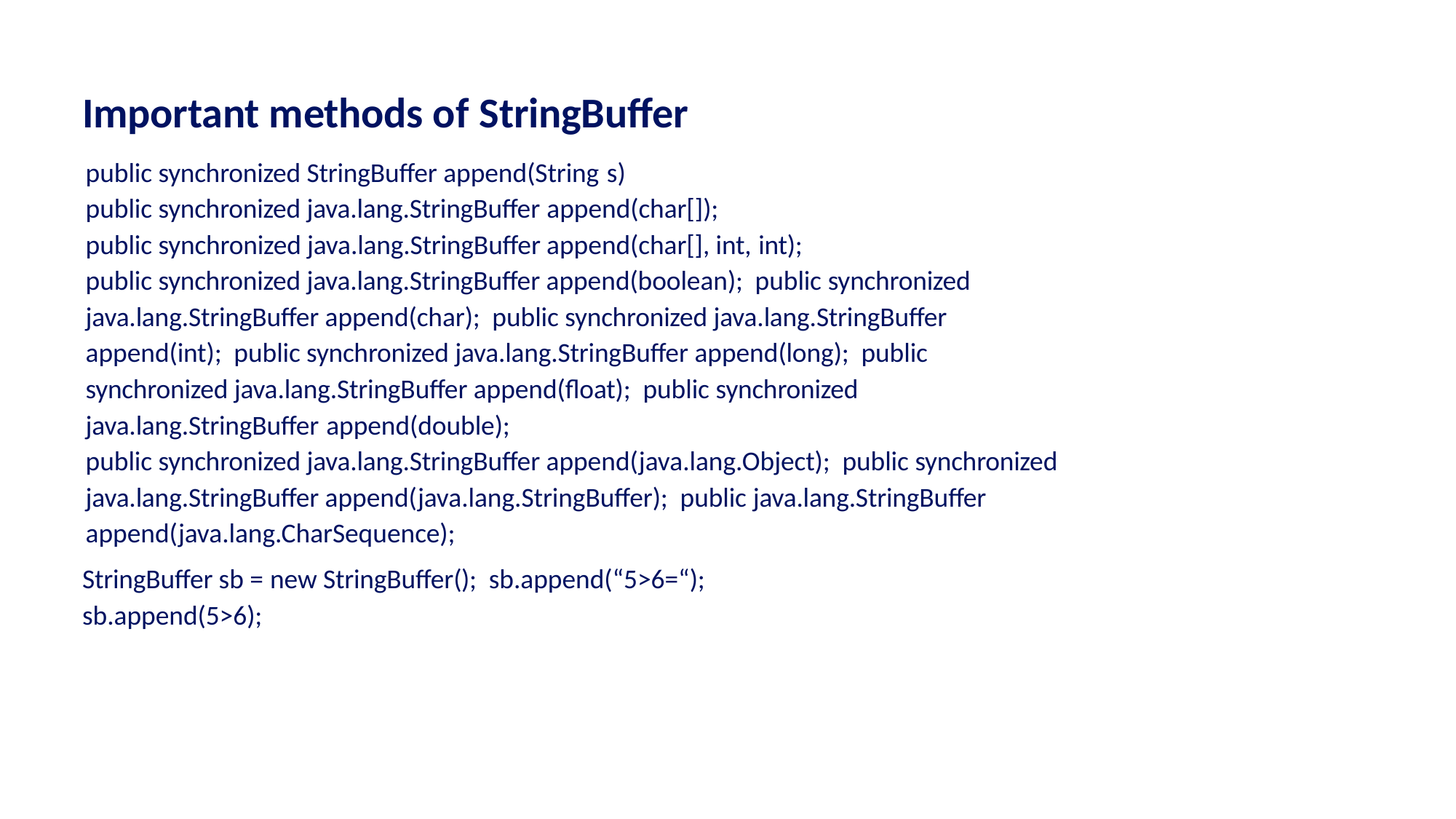

# Important methods of StringBuffer
public synchronized StringBuffer append(String s)
public synchronized java.lang.StringBuffer append(char[]);
public synchronized java.lang.StringBuffer append(char[], int, int);
public synchronized java.lang.StringBuffer append(boolean);  public synchronized java.lang.StringBuffer append(char);  public synchronized java.lang.StringBuffer append(int);  public synchronized java.lang.StringBuffer append(long);  public synchronized java.lang.StringBuffer append(float);  public synchronized java.lang.StringBuffer append(double);
public synchronized java.lang.StringBuffer append(java.lang.Object);  public synchronized java.lang.StringBuffer append(java.lang.StringBuffer);  public java.lang.StringBuffer append(java.lang.CharSequence);
StringBuffer sb = new StringBuffer();  sb.append(“5>6=“);  sb.append(5>6);